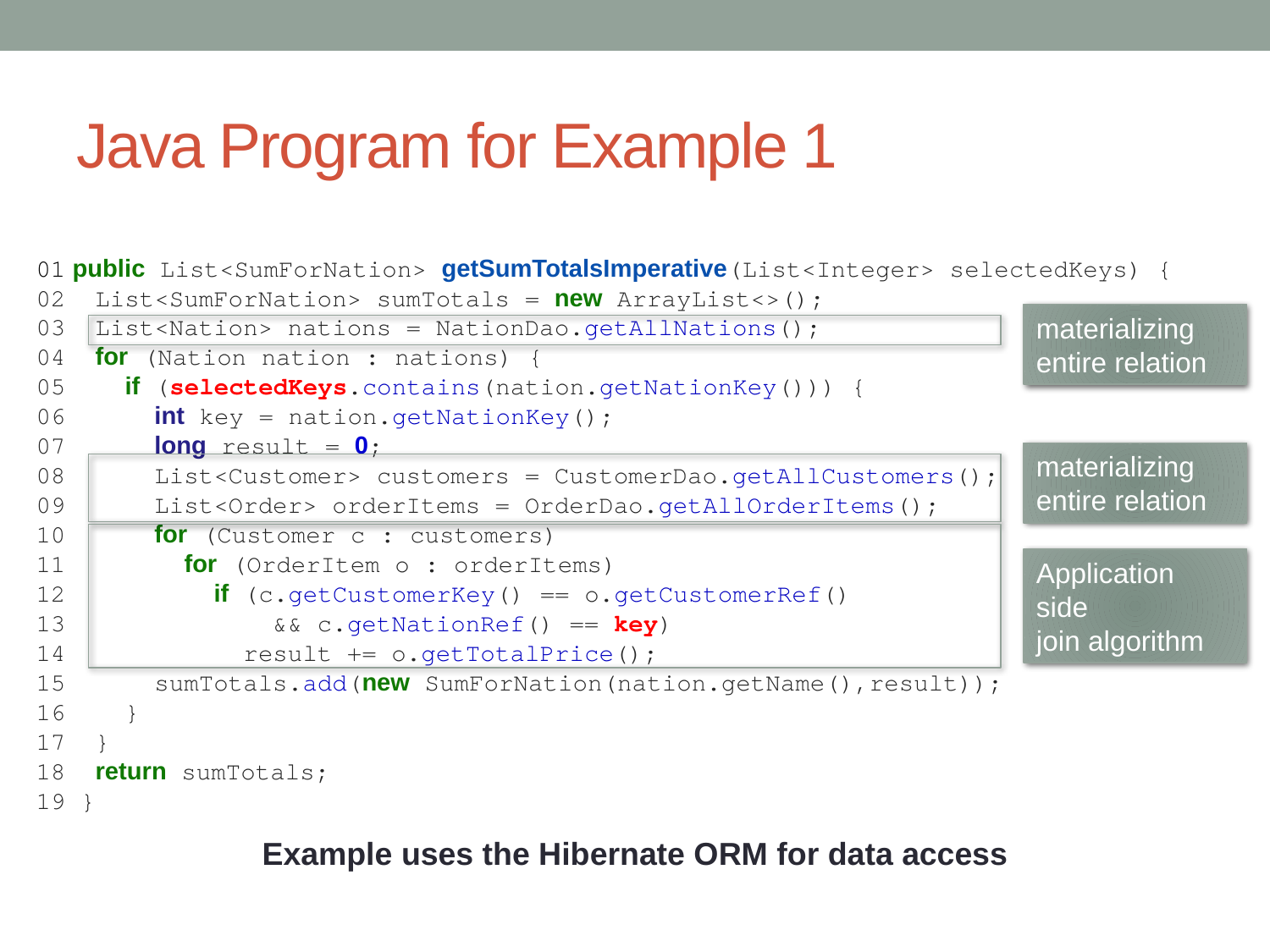

# Java Program for Example 1
01 public List<SumForNation> getSumTotalsImperative(List<Integer> selectedKeys) {
02  List<SumForNation> sumTotals = new ArrayList<>();
03  List<Nation> nations = NationDao.getAllNations();
04  for (Nation nation : nations) {
05    if (selectedKeys.contains(nation.getNationKey())) {
06      int key = nation.getNationKey();
07      long result = 0;
08      List<Customer> customers = CustomerDao.getAllCustomers();
09      List<Order> orderItems = OrderDao.getAllOrderItems();
10      for (Customer c : customers)
11        for (OrderItem o : orderItems)
12          if (c.getCustomerKey() == o.getCustomerRef()
13              && c.getNationRef() == key)
14            result += o.getTotalPrice();
15      sumTotals.add(new SumForNation(nation.getName(),result));
16    }
17  }
18  return sumTotals;
19 }
materializing entire relation

materializing entire relation

Application side
join algorithm
Example uses the Hibernate ORM for data access